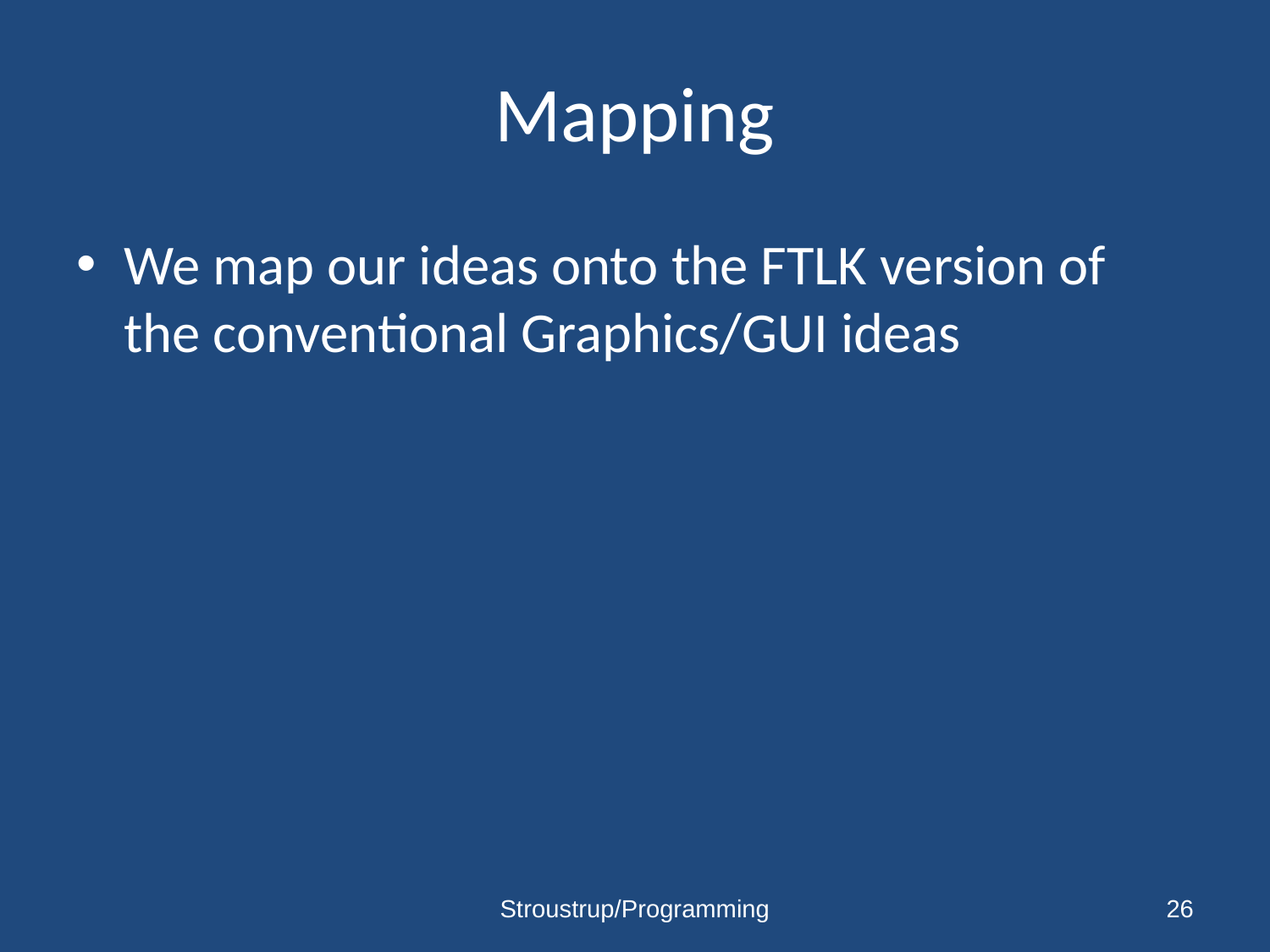

# Mapping
We map our ideas onto the FTLK version of the conventional Graphics/GUI ideas
Stroustrup/Programming
26